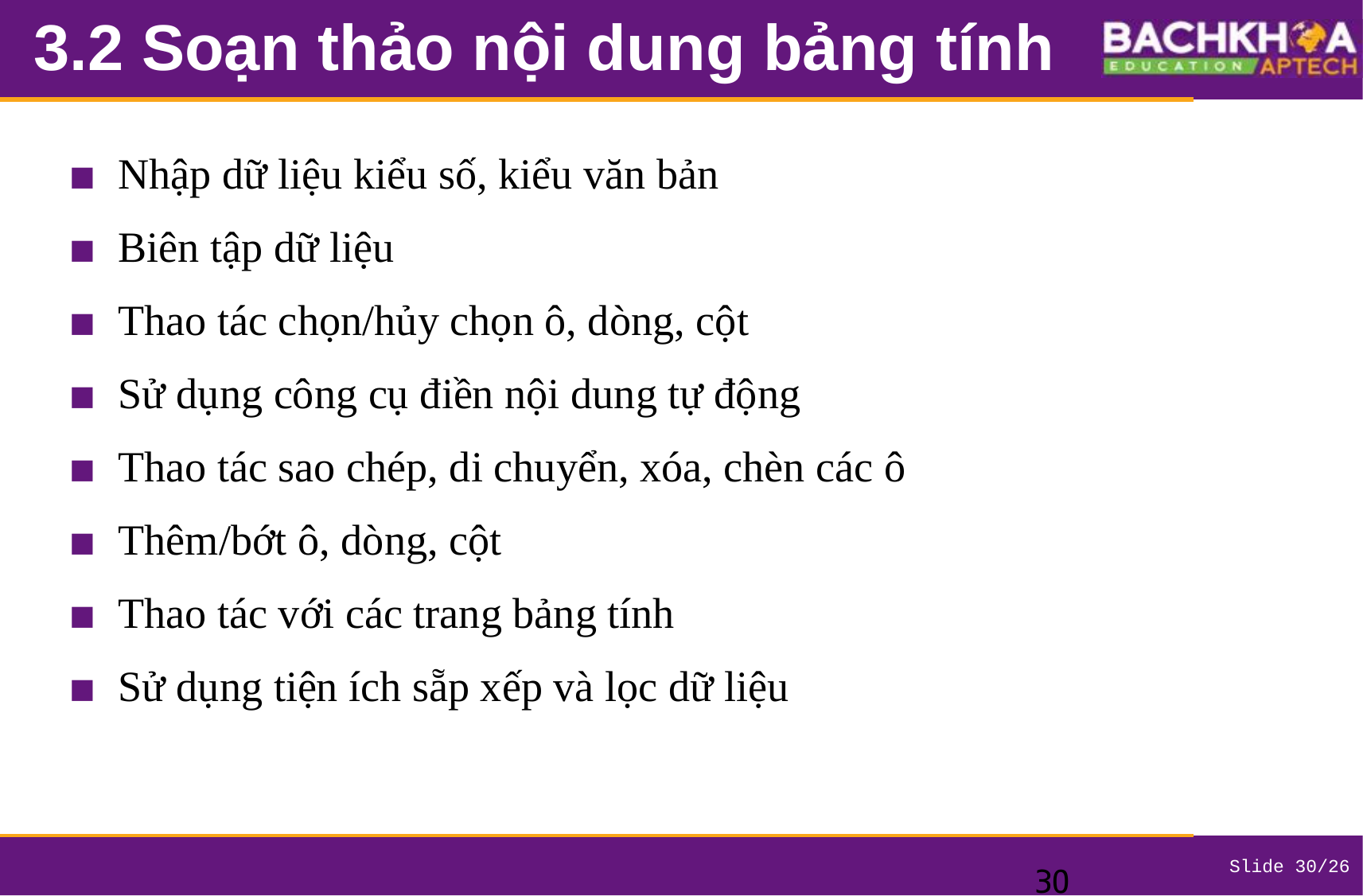

# 3.2 Soạn thảo nội dung bảng tính
Nhập dữ liệu kiểu số, kiểu văn bản
Biên tập dữ liệu
Thao tác chọn/hủy chọn ô, dòng, cột
Sử dụng công cụ điền nội dung tự động
Thao tác sao chép, di chuyển, xóa, chèn các ô
Thêm/bớt ô, dòng, cột
Thao tác với các trang bảng tính
Sử dụng tiện ích sẵp xếp và lọc dữ liệu
30